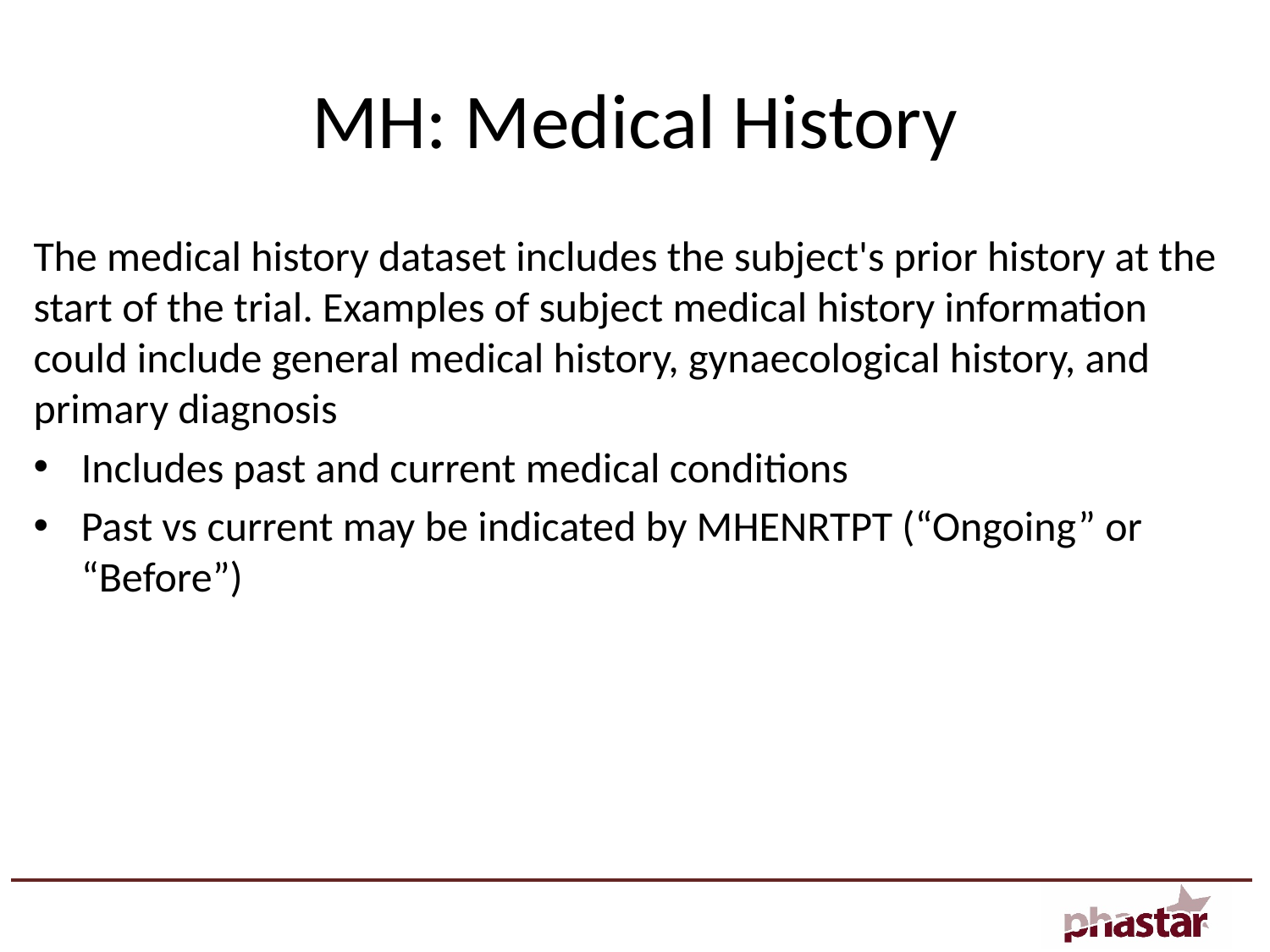

# MH: Medical History
The medical history dataset includes the subject's prior history at the start of the trial. Examples of subject medical history information could include general medical history, gynaecological history, and primary diagnosis
Includes past and current medical conditions
Past vs current may be indicated by MHENRTPT (“Ongoing” or “Before”)